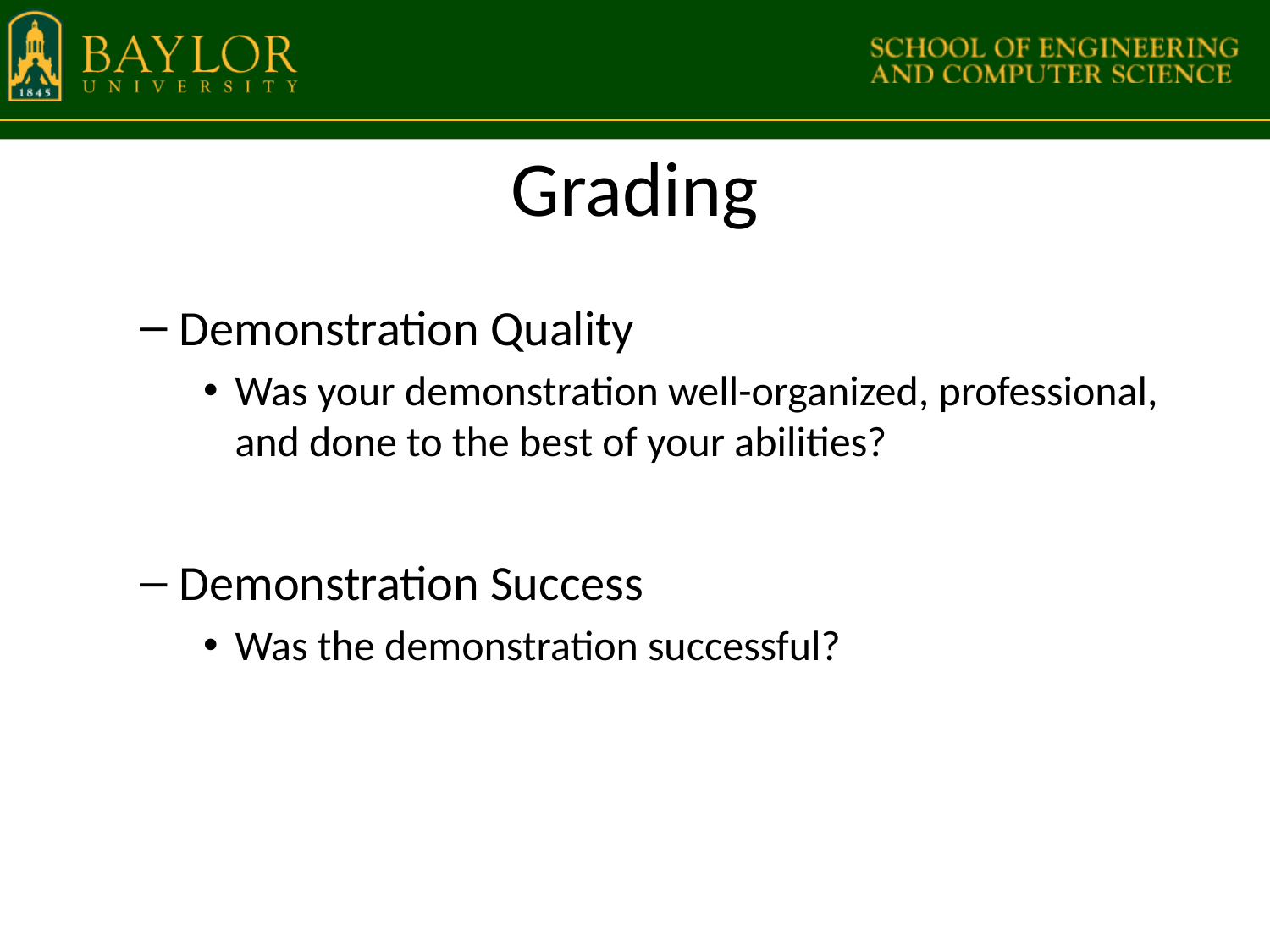

# Grading
Demonstration Quality
Was your demonstration well-organized, professional, and done to the best of your abilities?

Demonstration Success
Was the demonstration successful?